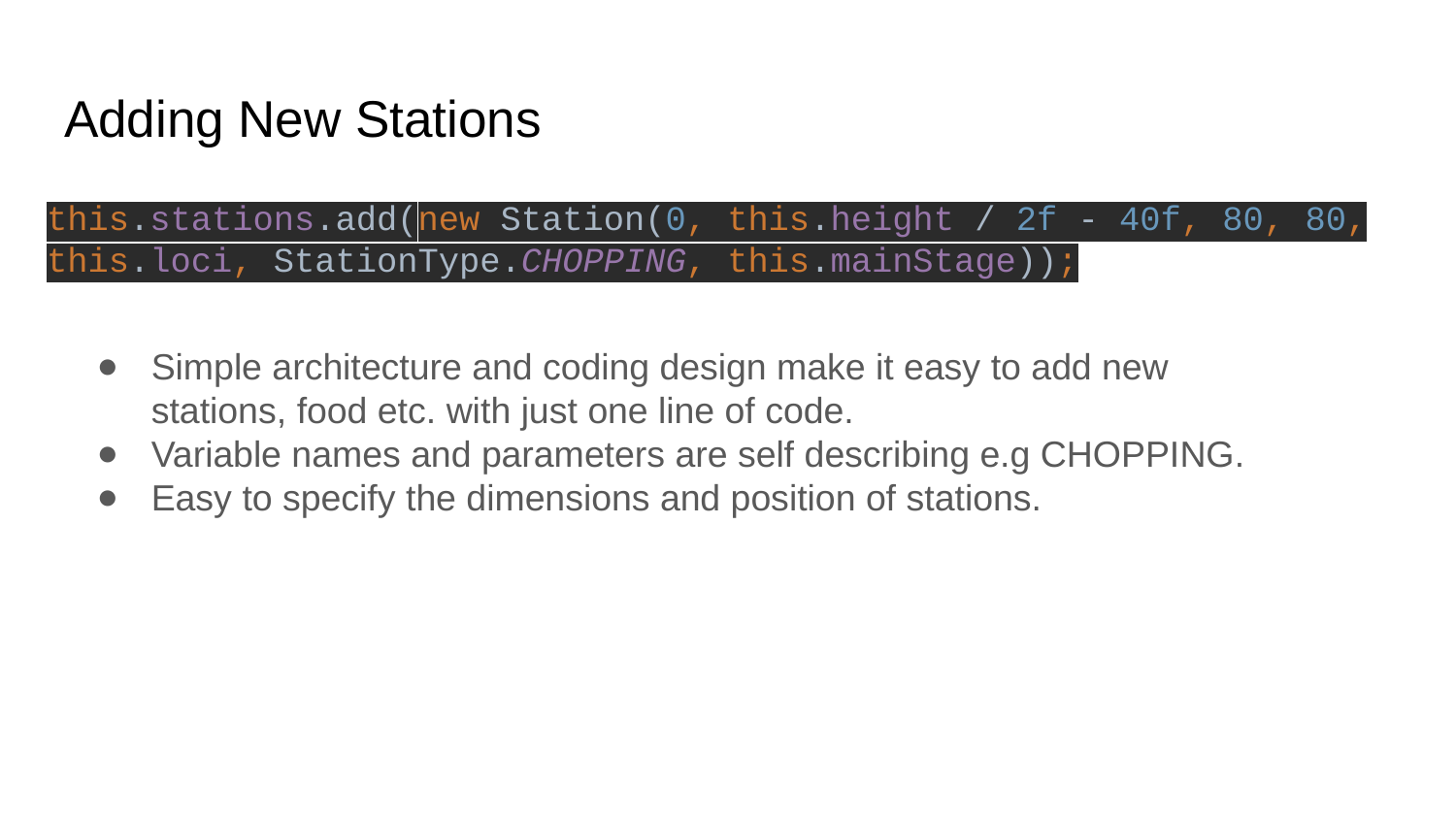

# Adding New Stations
this.stations.add(new Station(0, this.height / 2f - 40f, 80, 80, this.loci, StationType.CHOPPING, this.mainStage));

Simple architecture and coding design make it easy to add new stations, food etc. with just one line of code.
Variable names and parameters are self describing e.g CHOPPING.
Easy to specify the dimensions and position of stations.